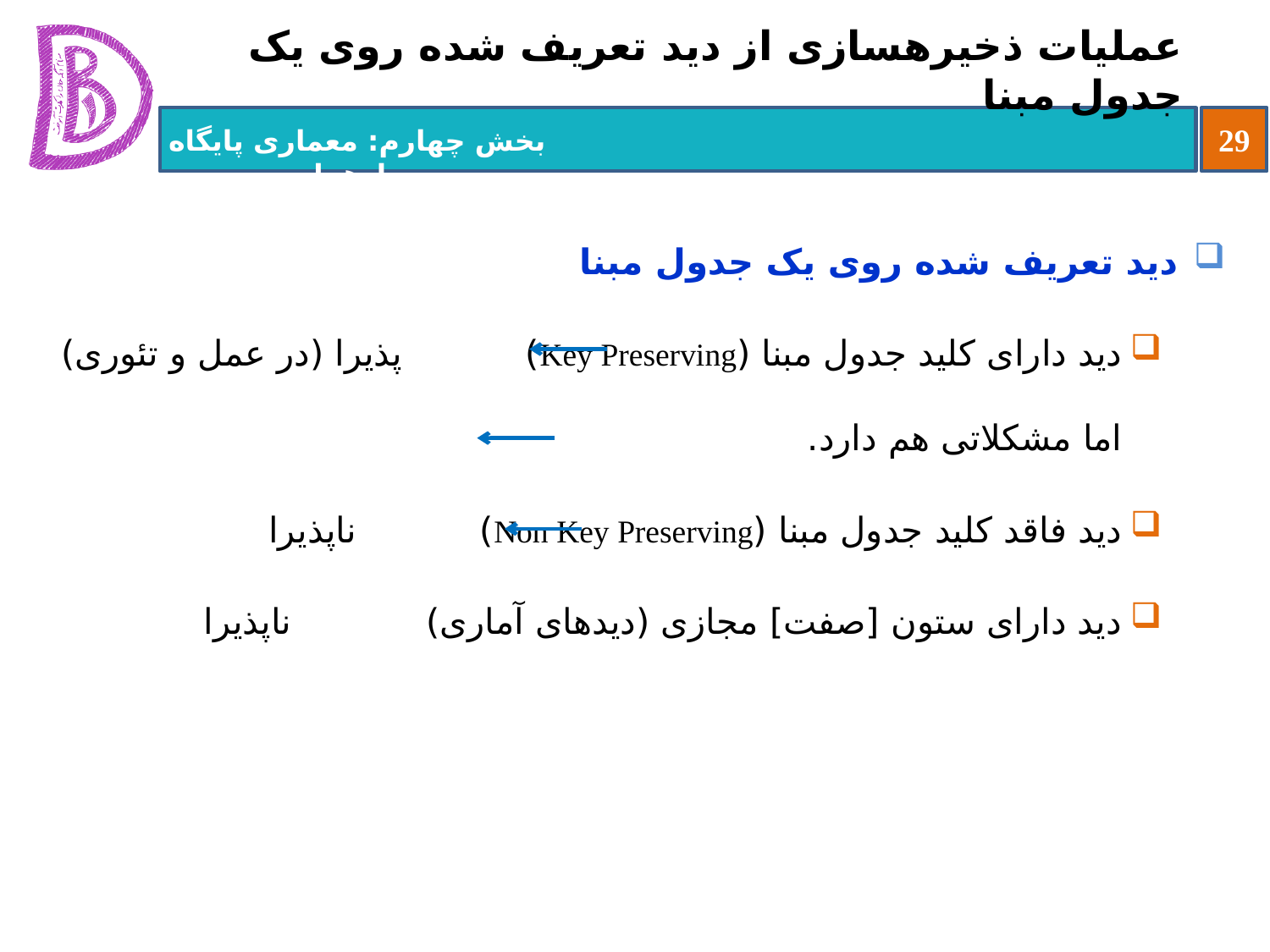

# عملیات ذخیره‏سازی از دید تعریف شده روی یک جدول مبنا
دید تعریف شده روی یک جدول مبنا
دید دارای کلید جدول مبنا (Key Preserving)           پذیرا (در عمل و تئوری) اما مشکلاتی هم دارد.
دید فاقد کلید جدول مبنا (Non Key Preserving)           ناپذیرا
دید دارای ستون [صفت] مجازی (دیدهای آماری)            ناپذیرا